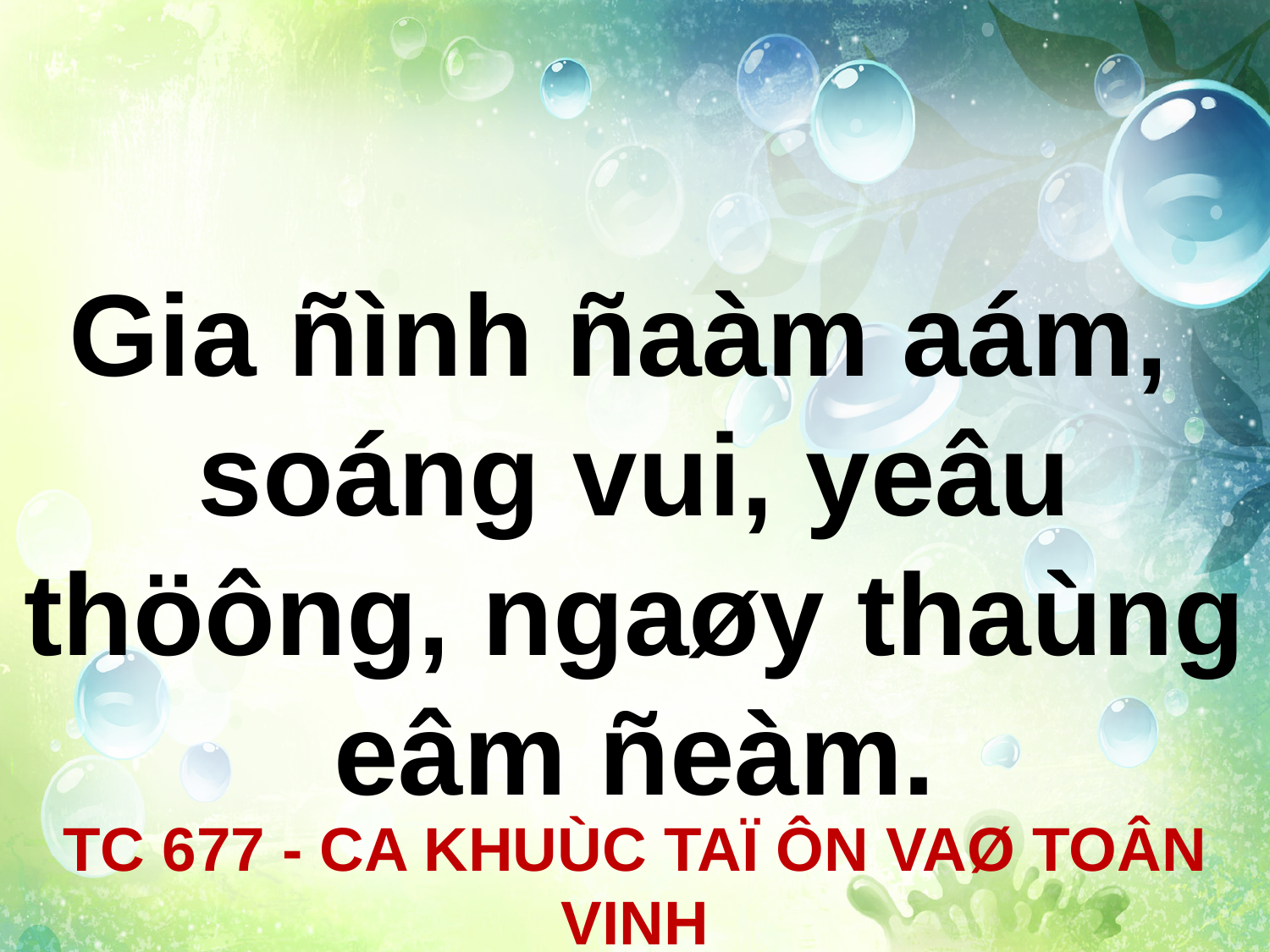

Gia ñình ñaàm aám,
soáng vui, yeâu thöông, ngaøy thaùng eâm ñeàm.
TC 677 - CA KHUÙC TAÏ ÔN VAØ TOÂN VINH